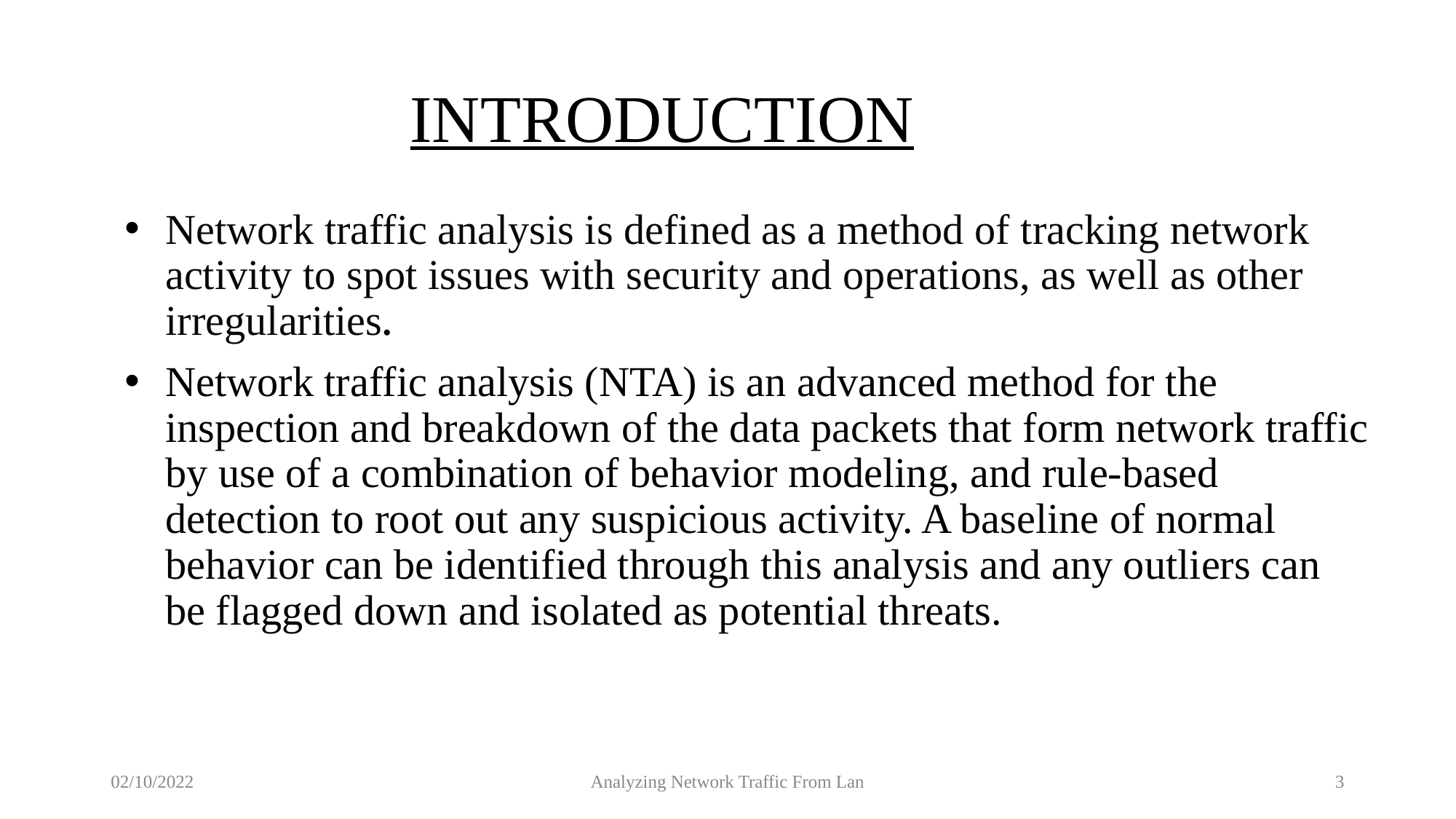

# INTRODUCTION
Network traffic analysis is defined as a method of tracking network activity to spot issues with security and operations, as well as other irregularities.
Network traffic analysis (NTA) is an advanced method for the inspection and breakdown of the data packets that form network traffic by use of a combination of behavior modeling, and rule-based detection to root out any suspicious activity. A baseline of normal behavior can be identified through this analysis and any outliers can be flagged down and isolated as potential threats.

02/10/2022
Analyzing Network Traffic From Lan
3